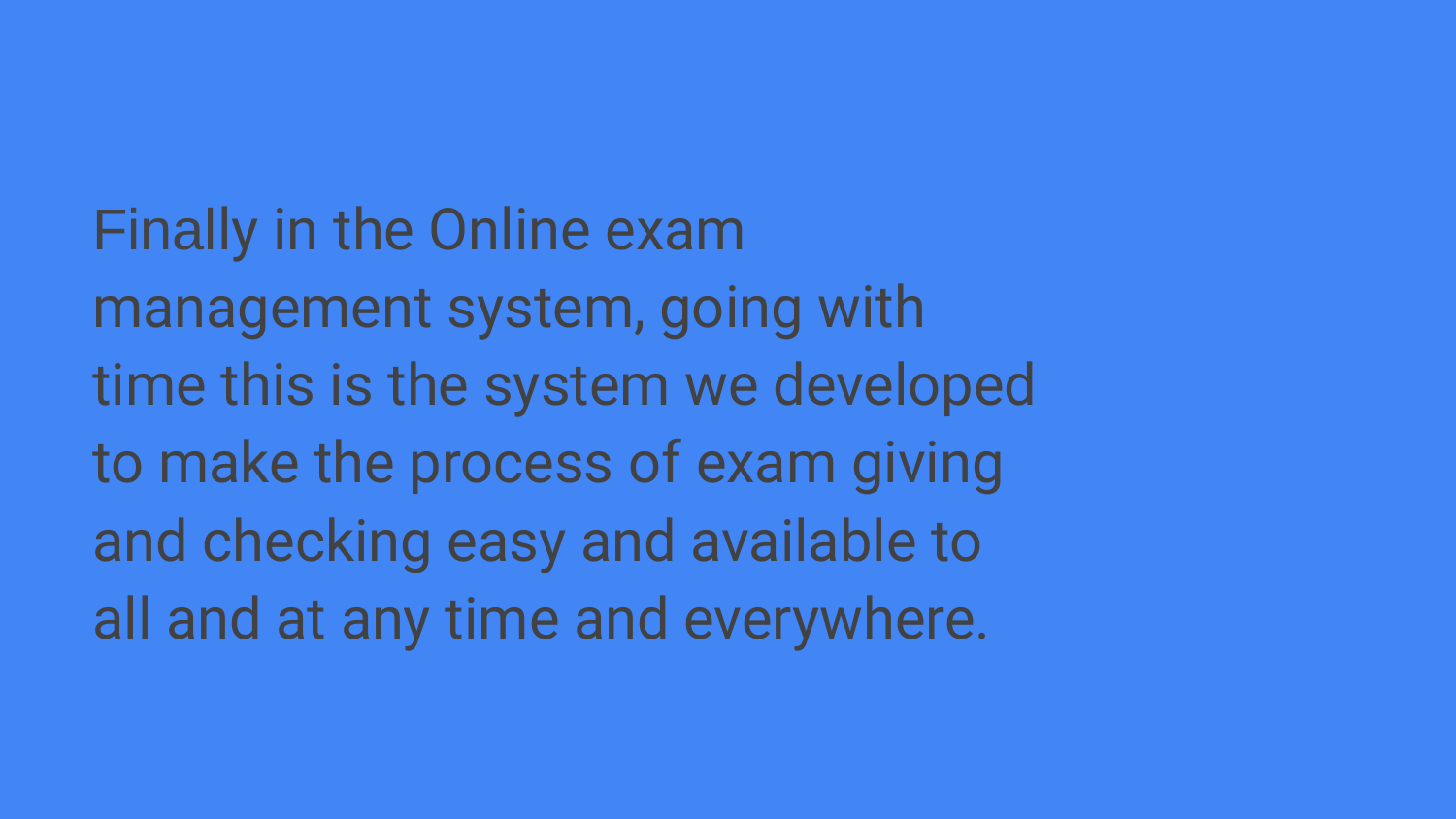

# Finally in the Online exam management system, going with time this is the system we developed to make the process of exam giving and checking easy and available to all and at any time and everywhere.